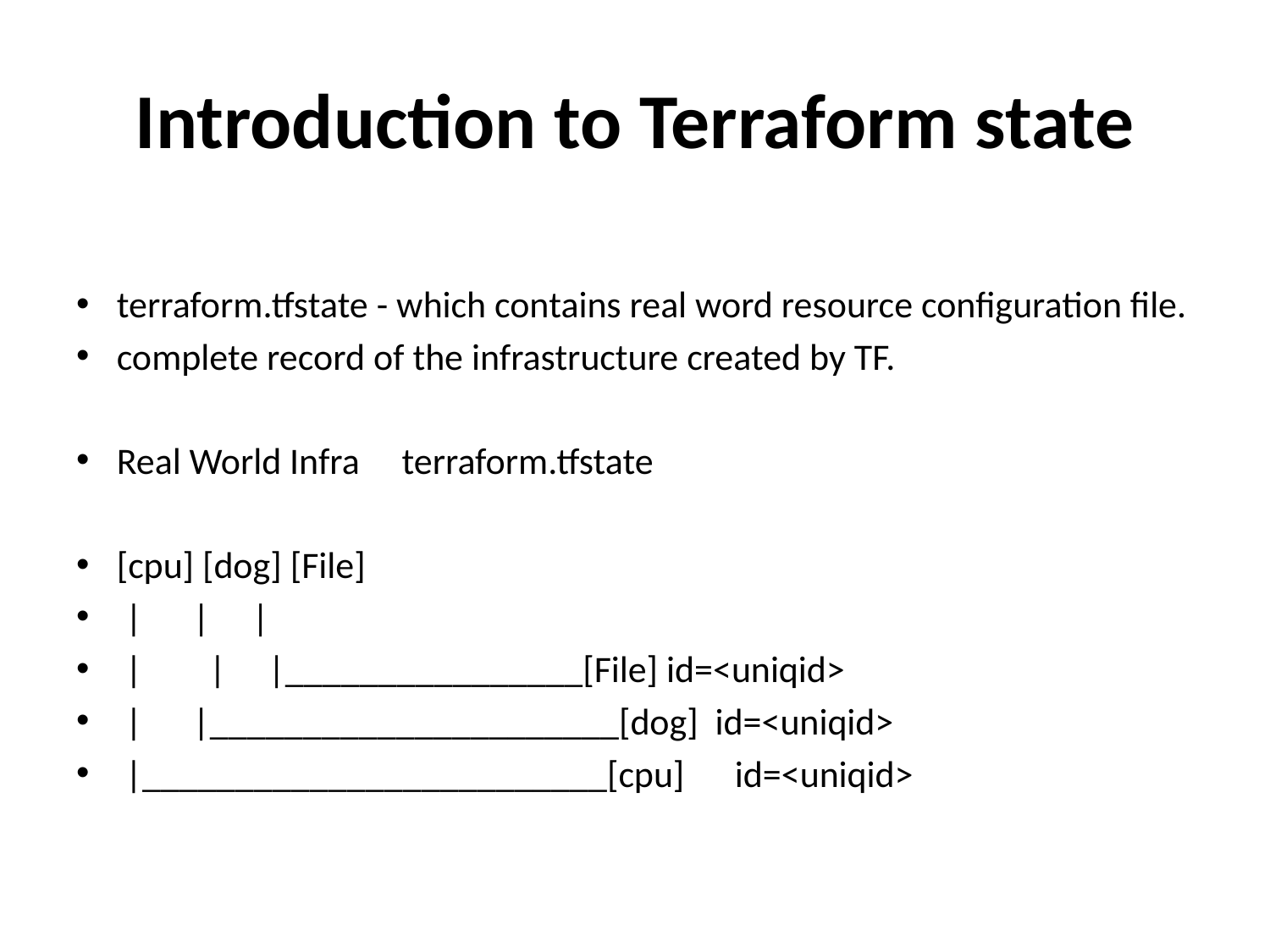

# Introduction to Terraform state

terraform.tfstate - which contains real word resource configuration file.
complete record of the infrastructure created by TF.

Real World Infra     terraform.tfstate

[cpu] [dog] [File]
 |      |     |
 |	 |     |________________[File] id=<uniqid>
 |      |______________________[dog]  id=<uniqid>
 |_________________________[cpu]      id=<uniqid>